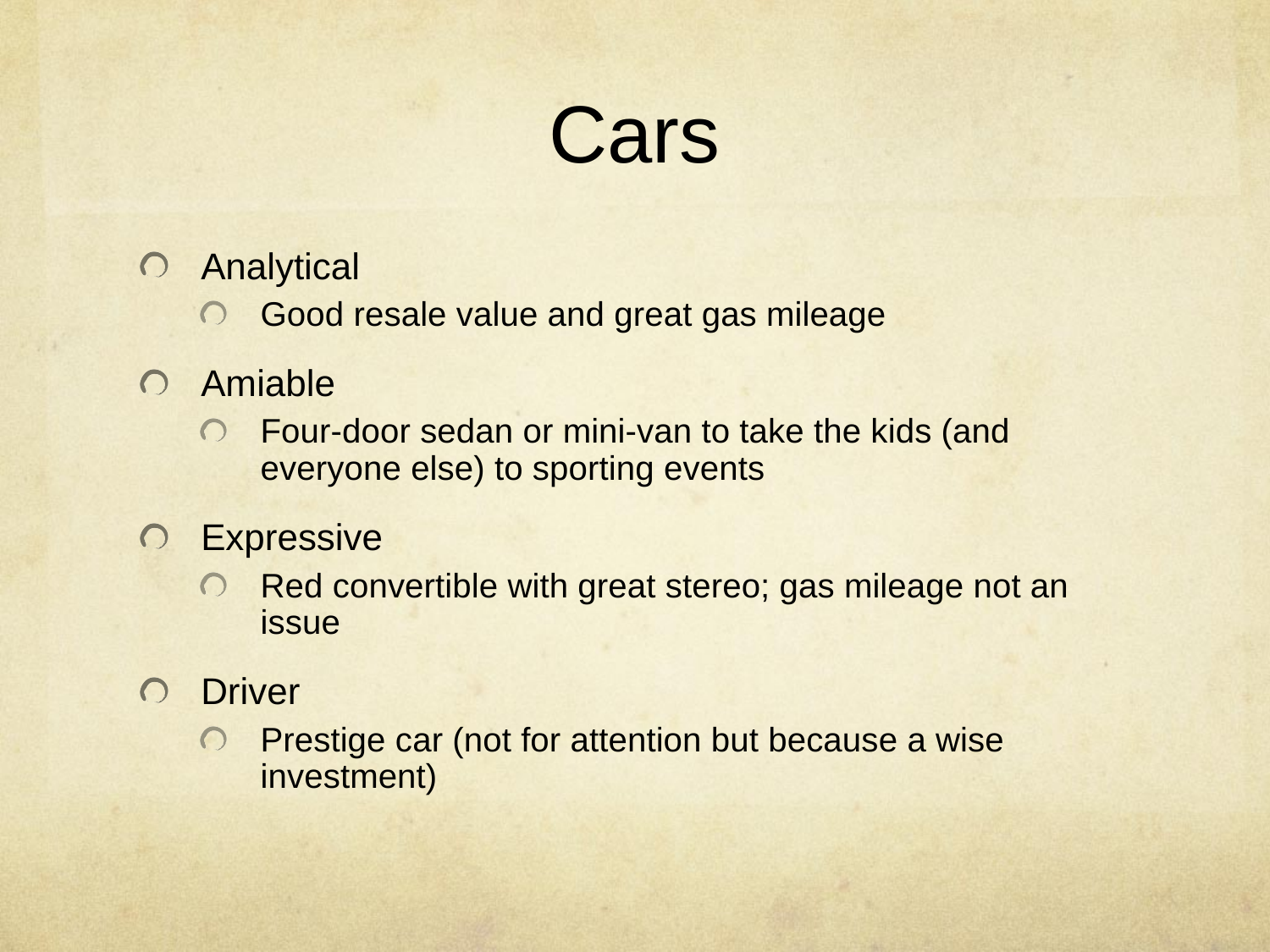

# Cars
Analytical
Good resale value and great gas mileage
Amiable
Four-door sedan or mini-van to take the kids (and everyone else) to sporting events
Expressive
Red convertible with great stereo; gas mileage not an issue
Driver
Prestige car (not for attention but because a wise investment)